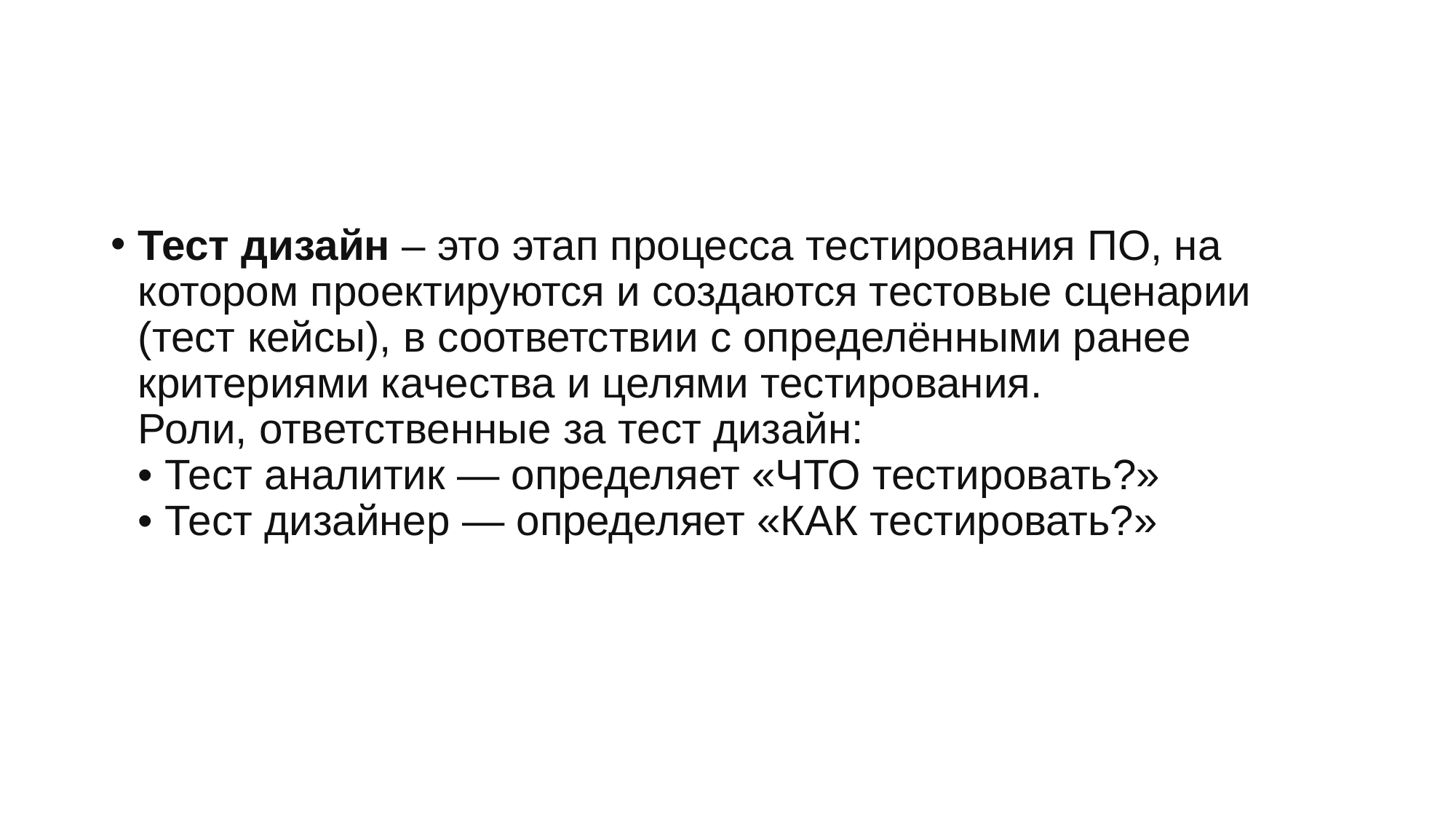

#
Тест дизайн – это этап процесса тестирования ПО, на котором проектируются и создаются тестовые сценарии (тест кейсы), в соответствии с определёнными ранее критериями качества и целями тестирования.
Роли, ответственные за тест дизайн:
• Тест аналитик — определяет «ЧТО тестировать?»
• Тест дизайнер — определяет «КАК тестировать?»